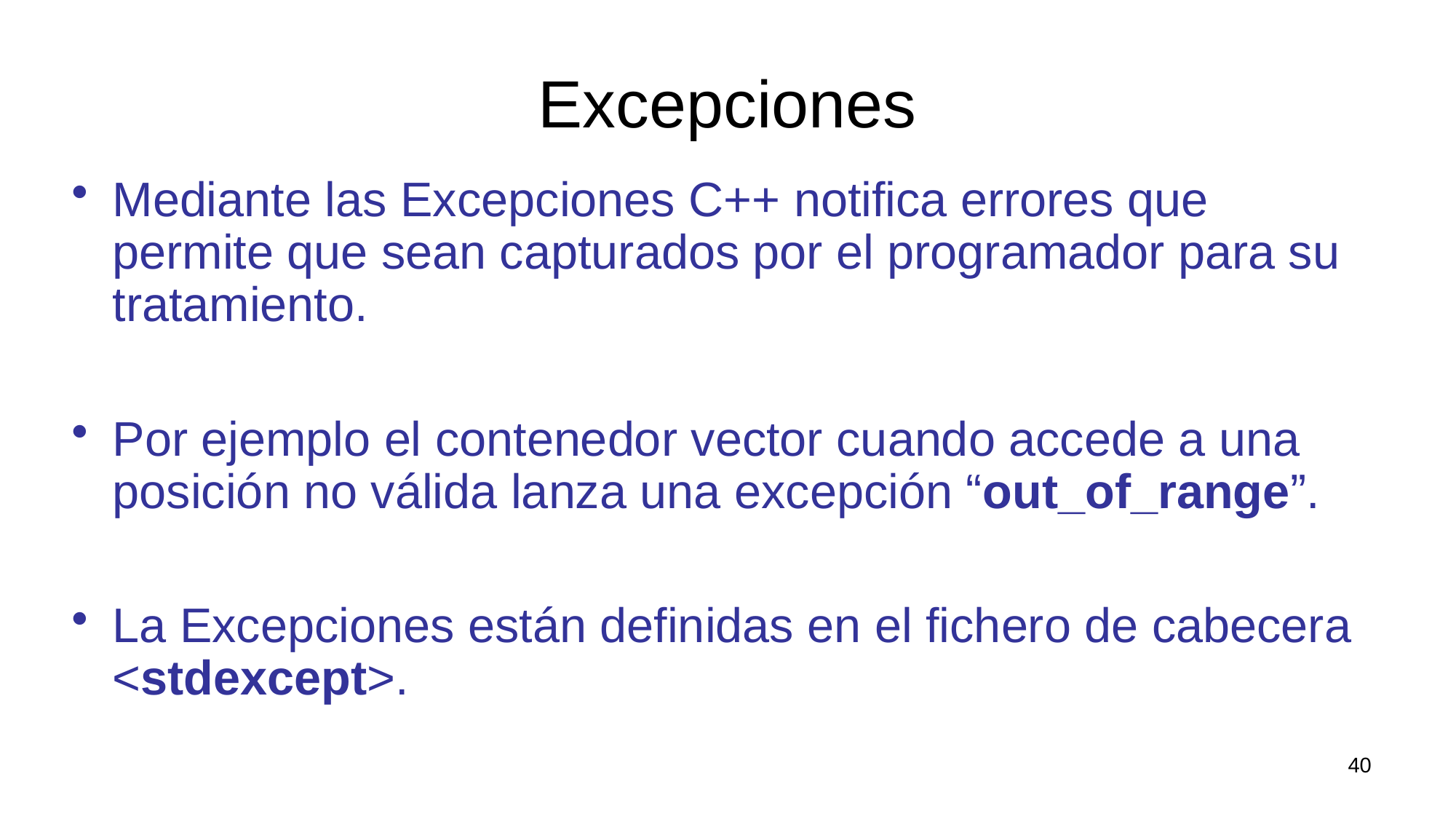

# Excepciones
Mediante las Excepciones C++ notifica errores que permite que sean capturados por el programador para su tratamiento.

Por ejemplo el contenedor vector cuando accede a una posición no válida lanza una excepción “out_of_range”.

La Excepciones están definidas en el fichero de cabecera <stdexcept>.
40